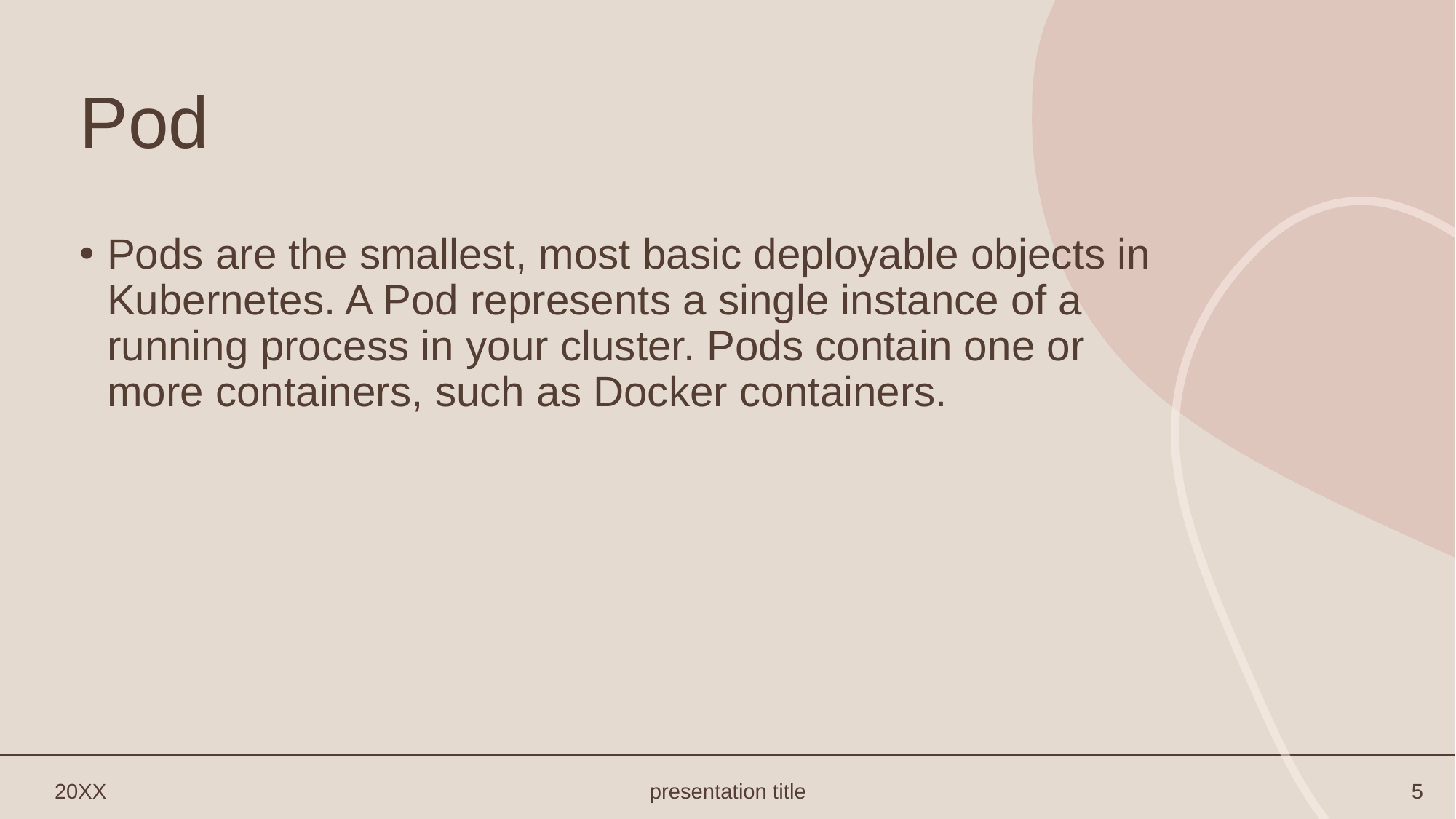

# Pod
Pods are the smallest, most basic deployable objects in Kubernetes. A Pod represents a single instance of a running process in your cluster. Pods contain one or more containers, such as Docker containers.
20XX
presentation title
5